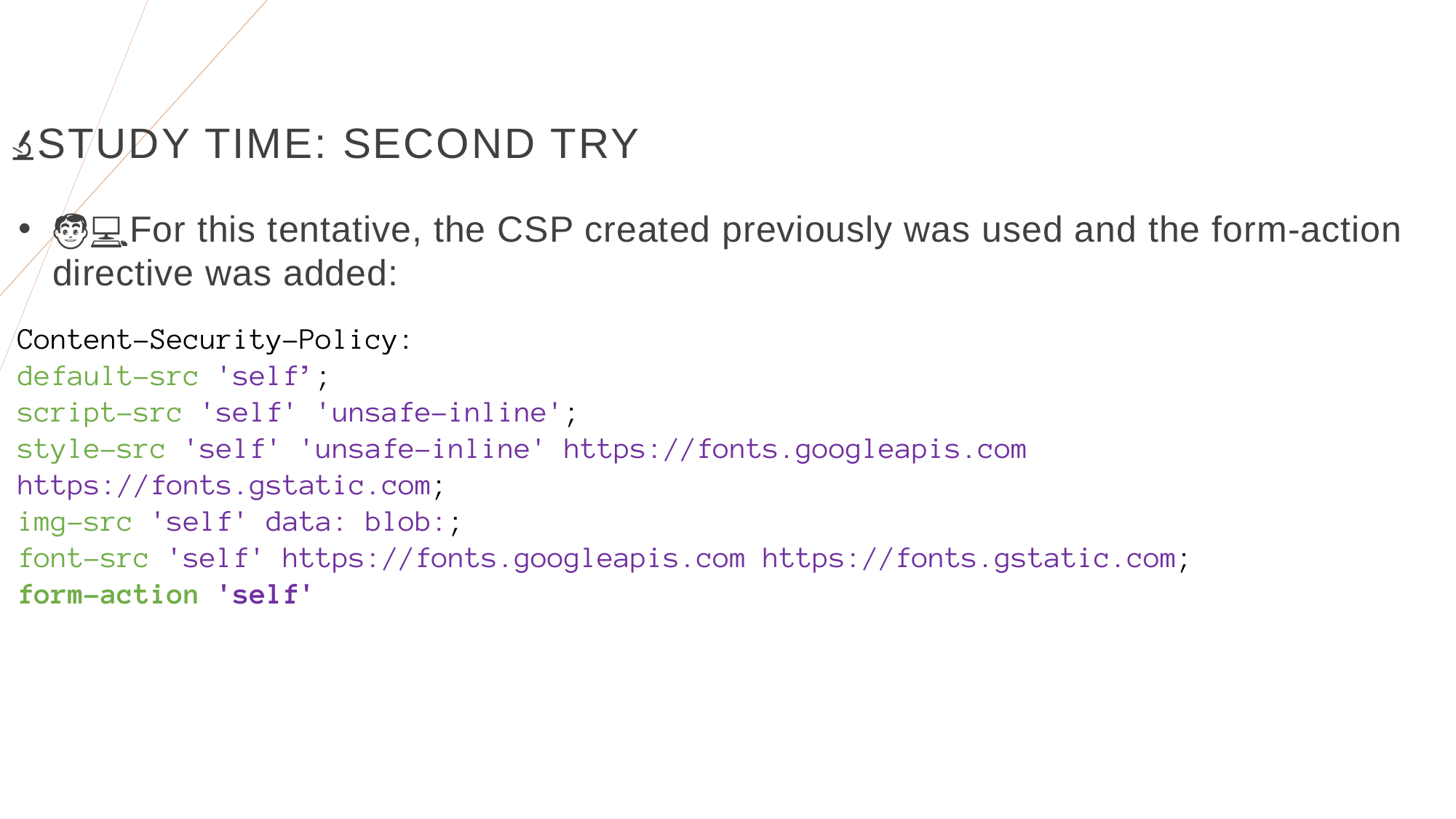

# 🔬Study time: second try
👨‍💻For this tentative, the CSP created previously was used and the form-action directive was added:

Content-Security-Policy:
default-src 'self’;
script-src 'self' 'unsafe-inline';
style-src 'self' 'unsafe-inline' https://fonts.googleapis.com https://fonts.gstatic.com;
img-src 'self' data: blob:;
font-src 'self' https://fonts.googleapis.com https://fonts.gstatic.com;
form-action 'self'